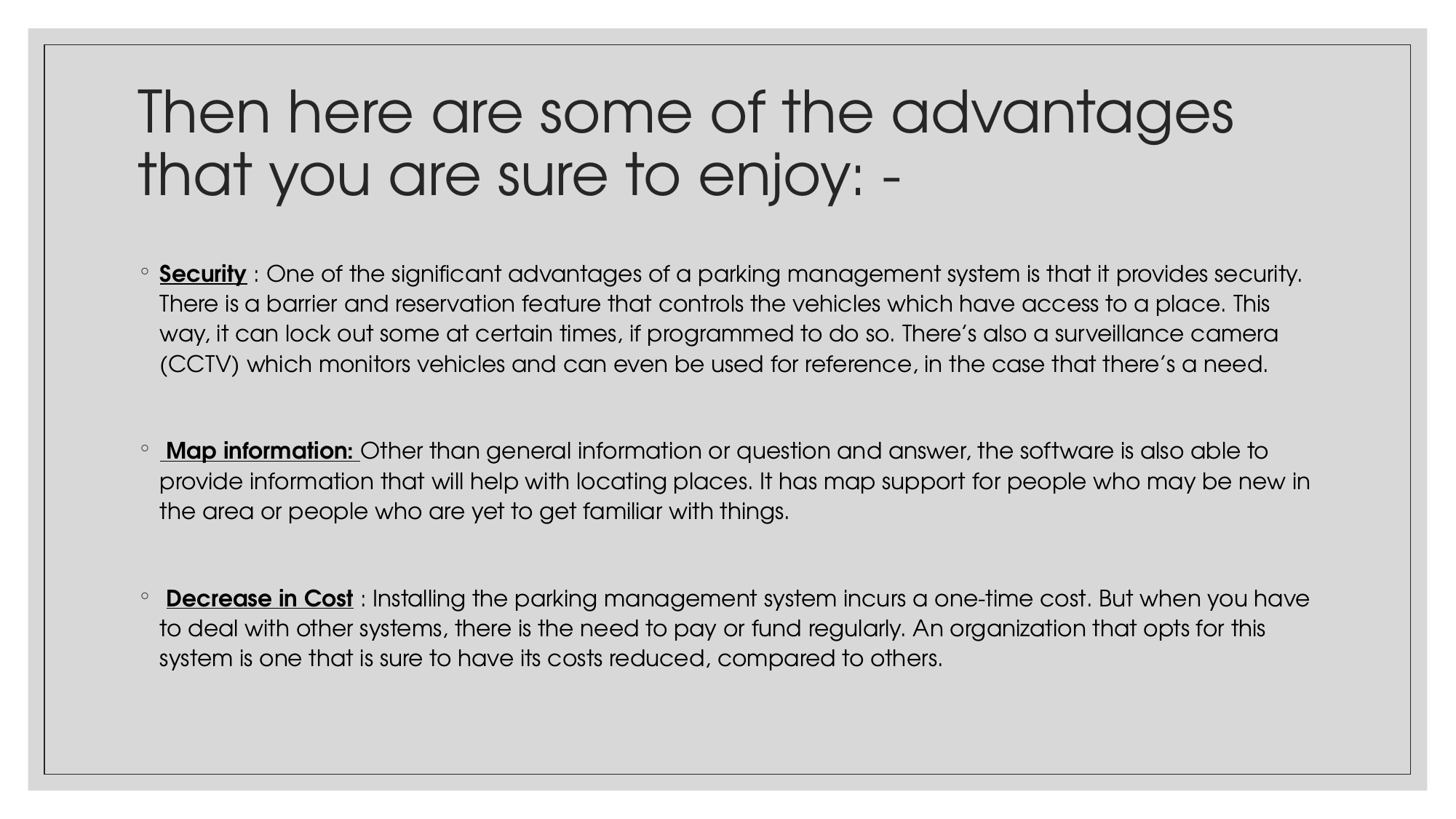

# Then here are some of the advantages that you are sure to enjoy: -
Security : One of the significant advantages of a parking management system is that it provides security. There is a barrier and reservation feature that controls the vehicles which have access to a place. This way, it can lock out some at certain times, if programmed to do so. There’s also a surveillance camera (CCTV) which monitors vehicles and can even be used for reference, in the case that there’s a need.

 Map information: Other than general information or question and answer, the software is also able to provide information that will help with locating places. It has map support for people who may be new in the area or people who are yet to get familiar with things.

 Decrease in Cost : Installing the parking management system incurs a one-time cost. But when you have to deal with other systems, there is the need to pay or fund regularly. An organization that opts for this system is one that is sure to have its costs reduced, compared to others.